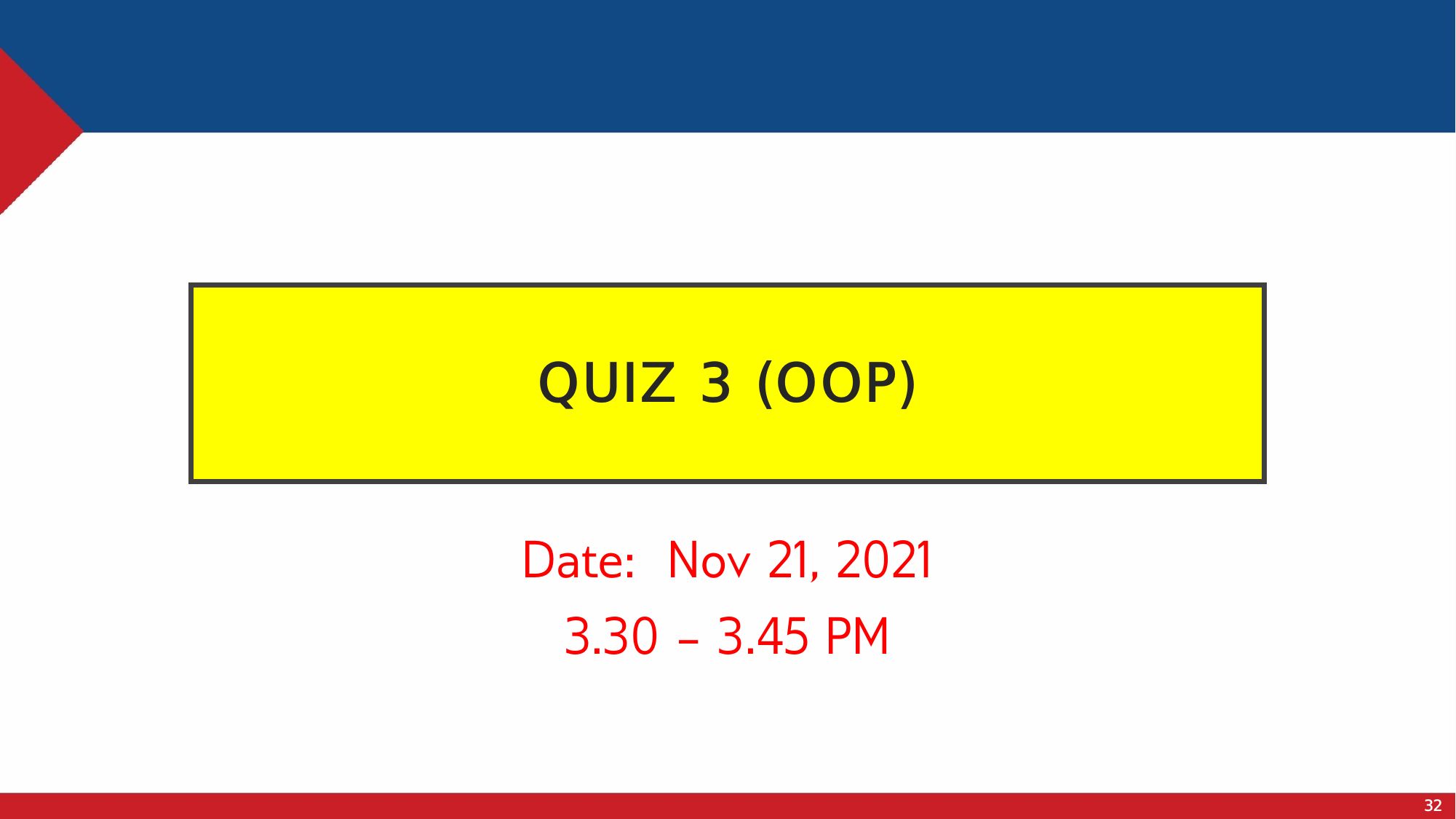

# Quiz 3 (OOP)
Date:  Nov 21, 2021
3.30 – 3.45 PM
32